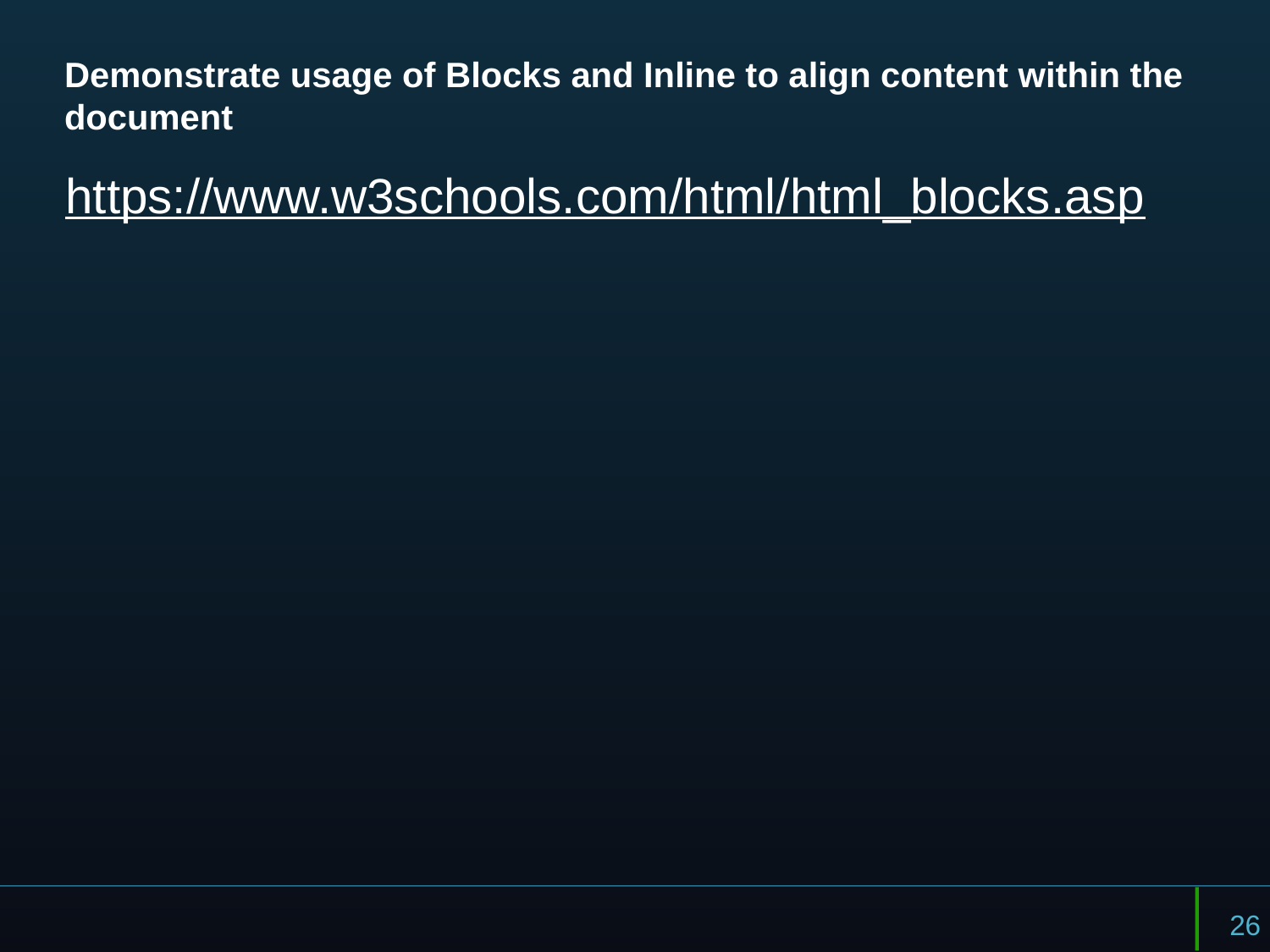

# Demonstrate usage of Blocks and Inline to align content within the document
https://www.w3schools.com/html/html_blocks.asp
26